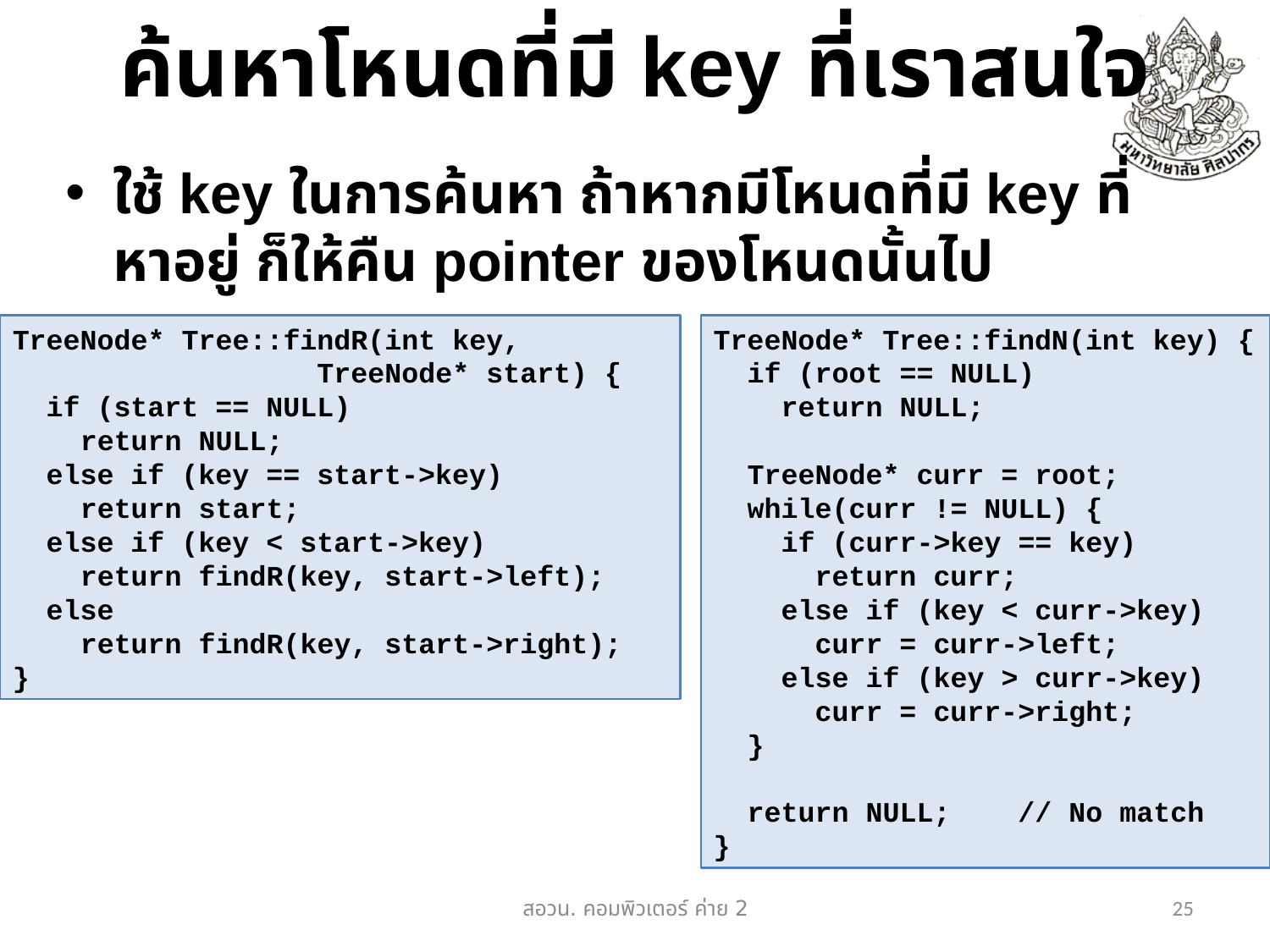

# ค้นหาโหนดที่มี key ที่เราสนใจ
ใช้ key ในการค้นหา ถ้าหากมีโหนดที่มี key ที่หาอยู่ ก็ให้คืน pointer ของโหนดนั้นไป

TreeNode* Tree::findR(int key,
                  TreeNode* start) {
  if (start == NULL)
    return NULL;
  else if (key == start->key)
    return start;
  else if (key < start->key)
    return findR(key, start->left);
  else
    return findR(key, start->right);
}
TreeNode* Tree::findN(int key) {
  if (root == NULL)
    return NULL;

  TreeNode* curr = root;
  while(curr != NULL) {
    if (curr->key == key)
      return curr;
    else if (key < curr->key)
      curr = curr->left;
    else if (key > curr->key)
      curr = curr->right;
  }

  return NULL;    // No match
}
สอวน. คอมพิวเตอร์​ ค่าย 2
25